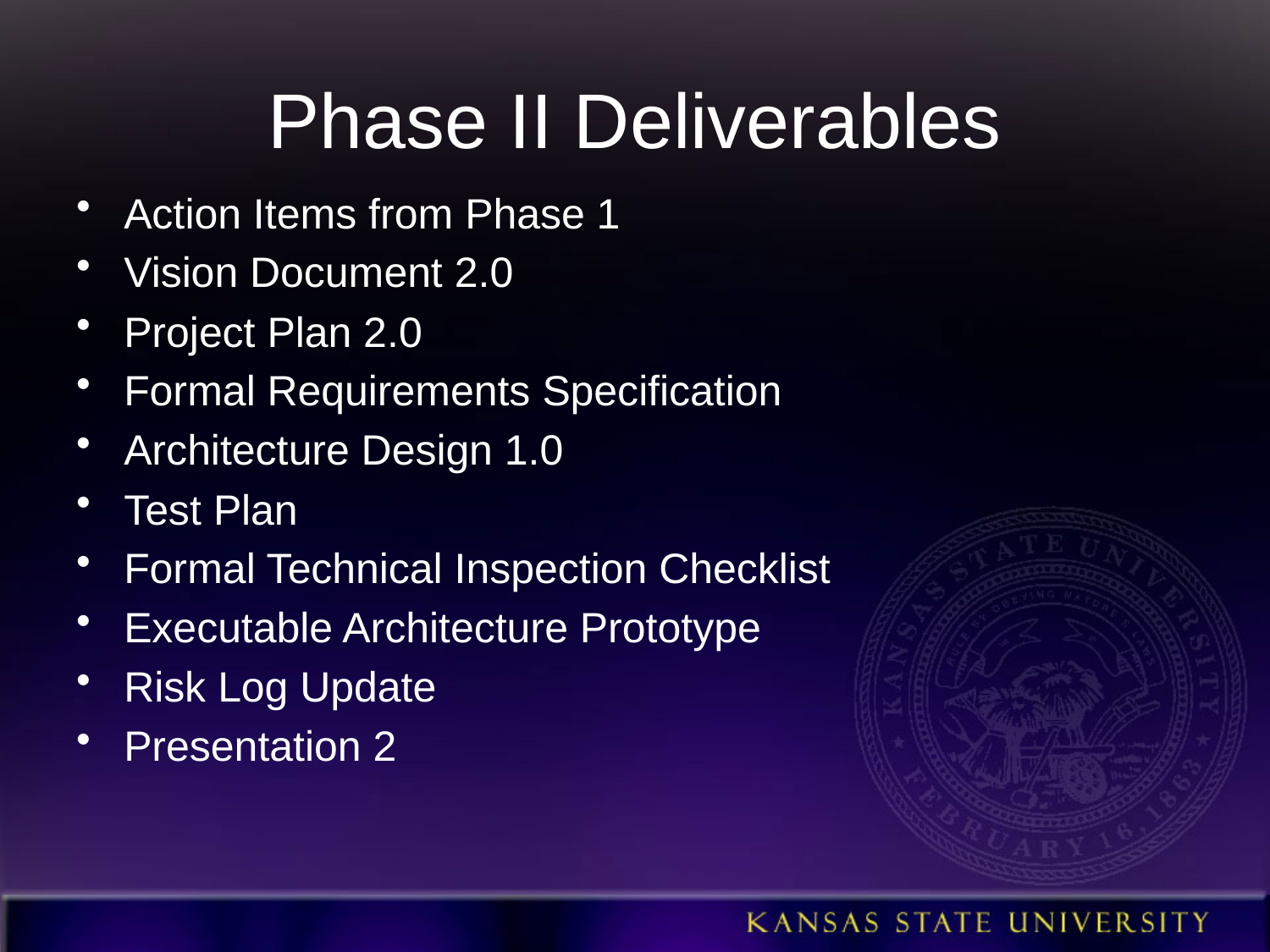

# Phase II Deliverables
Action Items from Phase 1
Vision Document 2.0
Project Plan 2.0
Formal Requirements Specification
Architecture Design 1.0
Test Plan
Formal Technical Inspection Checklist
Executable Architecture Prototype
Risk Log Update
Presentation 2